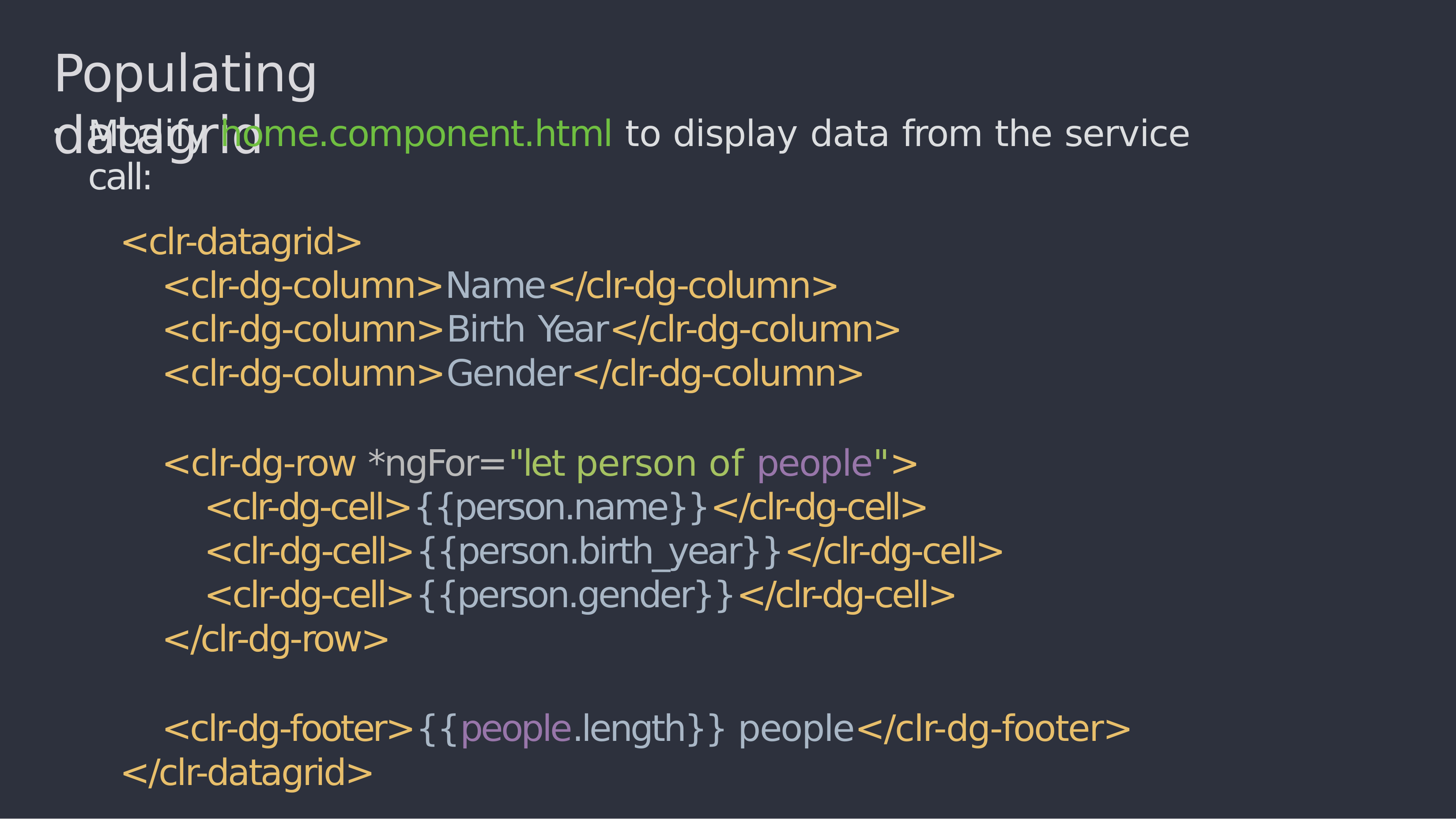

# Populating datagrid
Modify home.component.html to display data from the service call:
<clr-datagrid>
<clr-dg-column>Name</clr-dg-column>
<clr-dg-column>Birth Year</clr-dg-column>
<clr-dg-column>Gender</clr-dg-column>

<clr-dg-row *ngFor="let person of people">
<clr-dg-cell>{{person.name}}</clr-dg-cell>
<clr-dg-cell>{{person.birth_year}}</clr-dg-cell>
<clr-dg-cell>{{person.gender}}</clr-dg-cell>
</clr-dg-row>

<clr-dg-footer>{{people.length}} people</clr-dg-footer>
</clr-datagrid>